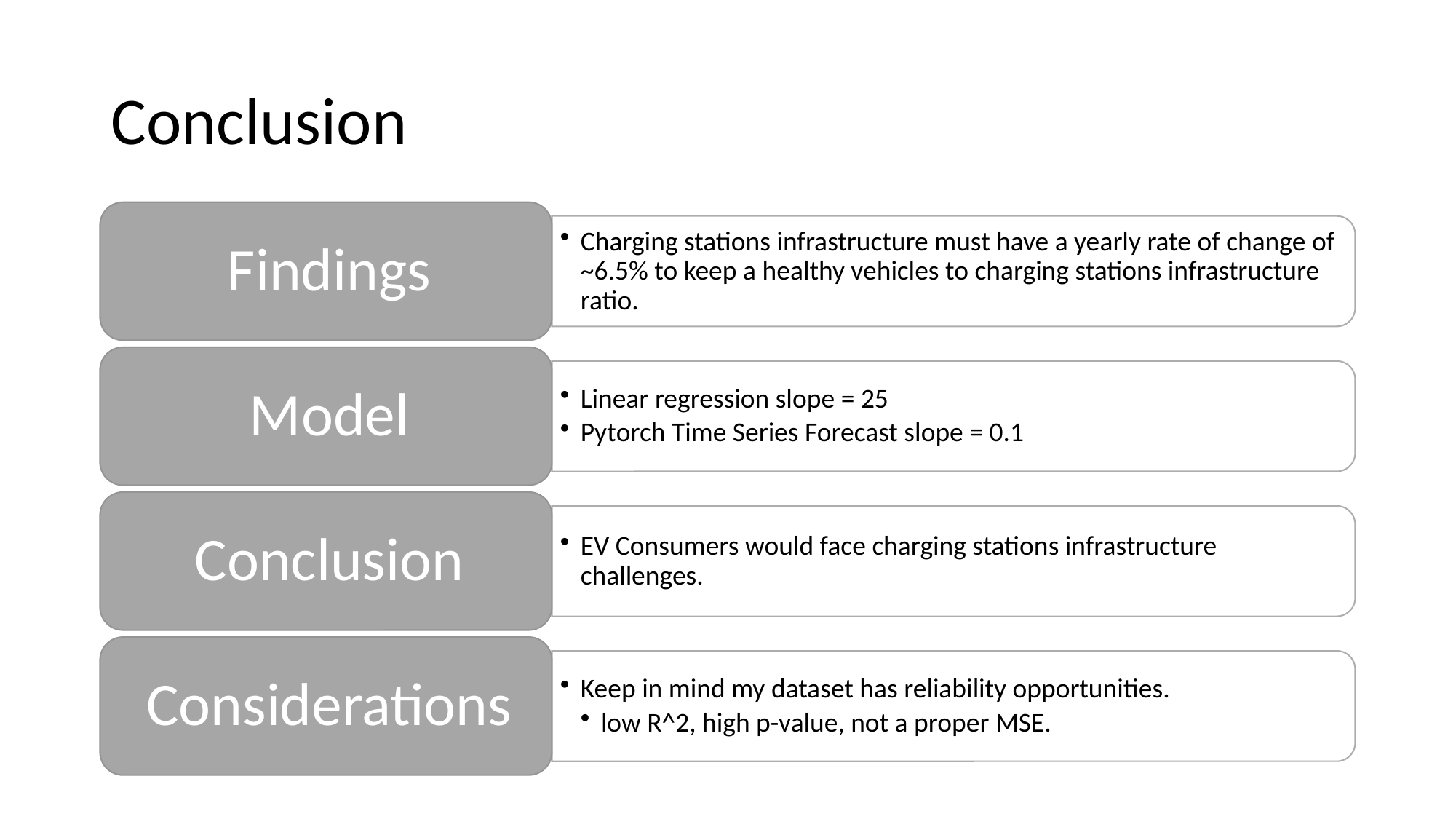

# Conclusion
Charging stations infrastructure must have a yearly rate of change of ~6.5% to keep a healthy vehicles to charging stations infrastructure ratio.
Findings
Linear regression slope = 25
Pytorch Time Series Forecast slope = 0.1
Model
EV Consumers would face charging stations infrastructure challenges.
Conclusion
Keep in mind my dataset has reliability opportunities.
low R^2, high p-value, not a proper MSE.
Considerations